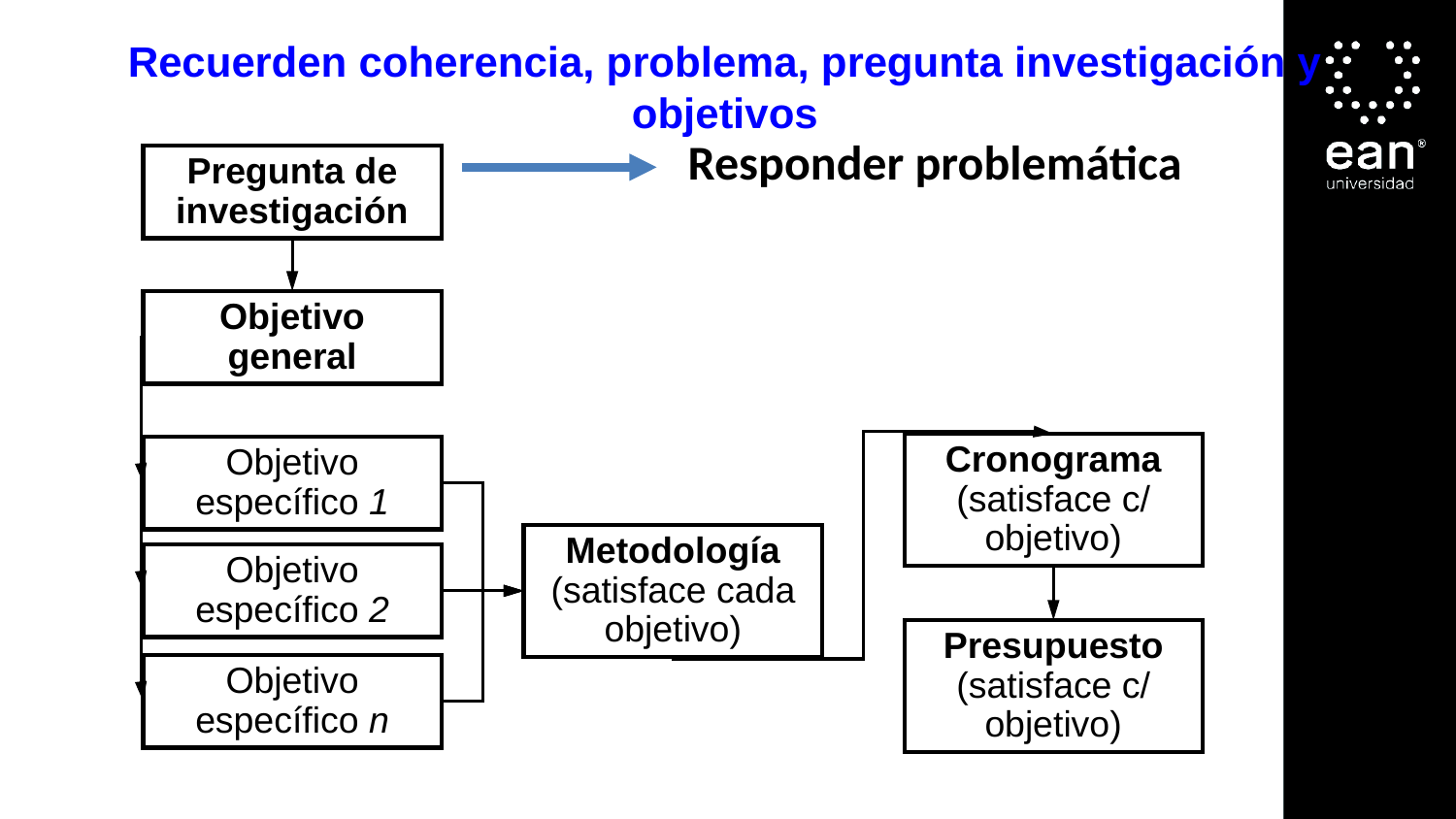

Recuerden coherencia, problema, pregunta investigación y objetivos
Responder problemática
Pregunta de investigación
Objetivo general
Cronograma (satisface c/ objetivo)
Objetivo específico 1
Metodología
(satisface cada objetivo)
Objetivo específico 2
Presupuesto (satisface c/ objetivo)
Objetivo específico n